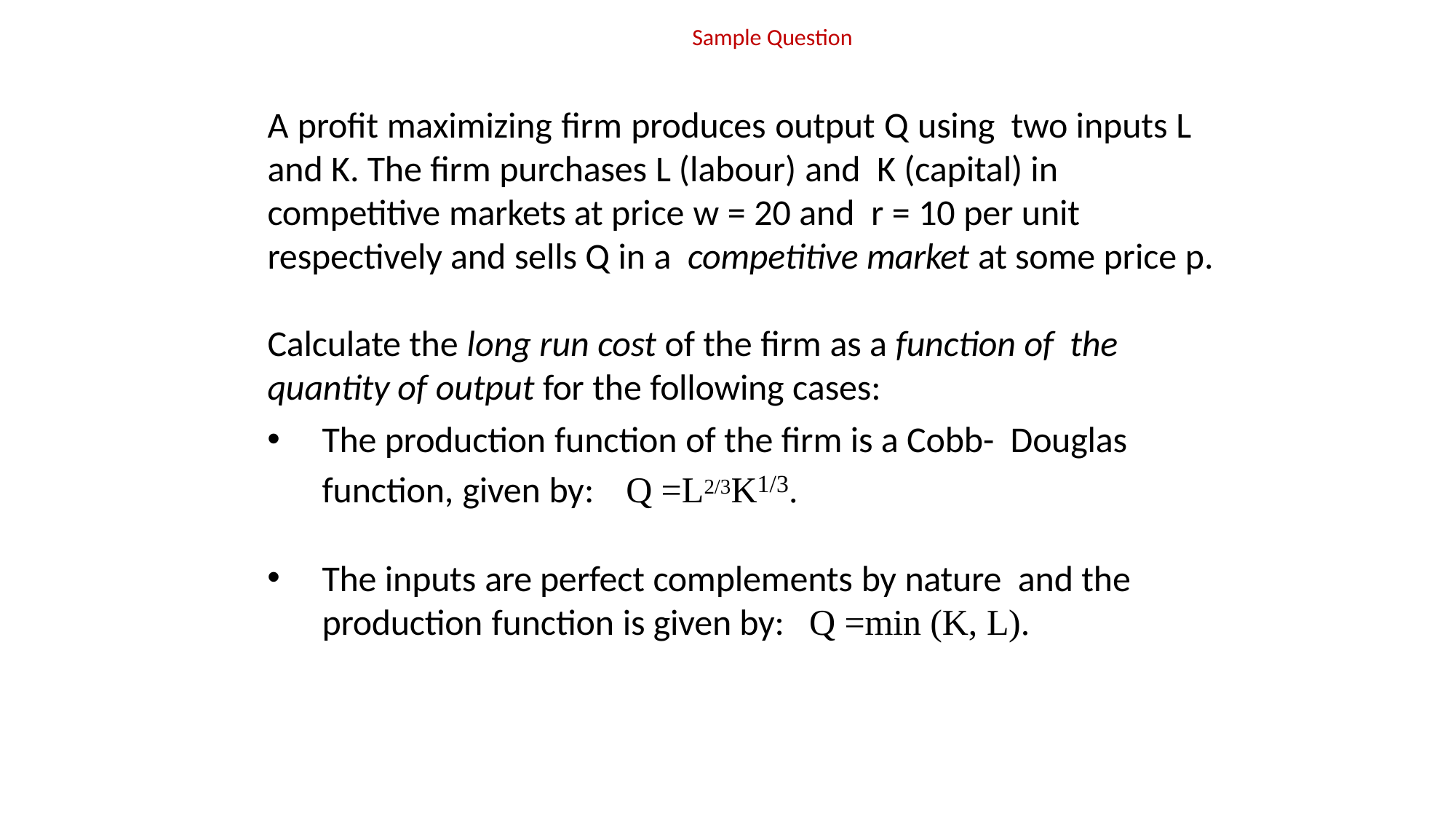

# Sample Question
A profit maximizing firm produces output Q using  two inputs L and K. The firm purchases L (labour) and  K (capital) in competitive markets at price w = 20 and  r = 10 per unit respectively and sells Q in a  competitive market at some price p.

Calculate the long run cost of the firm as a function of  the quantity of output for the following cases:
The production function of the firm is a Cobb-  Douglas function, given by:    Q =L2/3K1/3.

The inputs are perfect complements by nature  and the production function is given by:   Q =min (K, L).